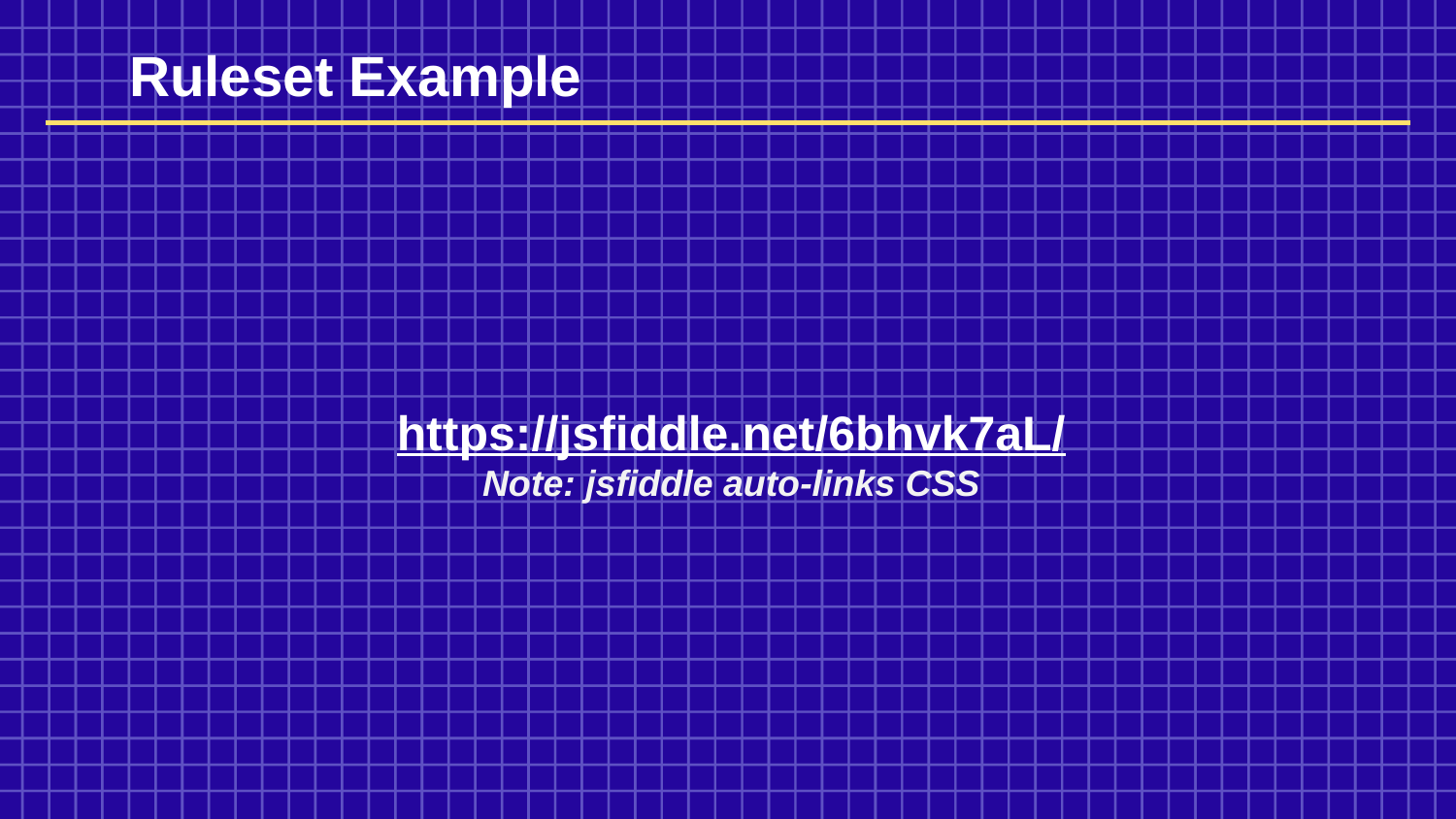

# Ruleset Example
https://jsfiddle.net/6bhvk7aL/
Note: jsfiddle auto-links CSS